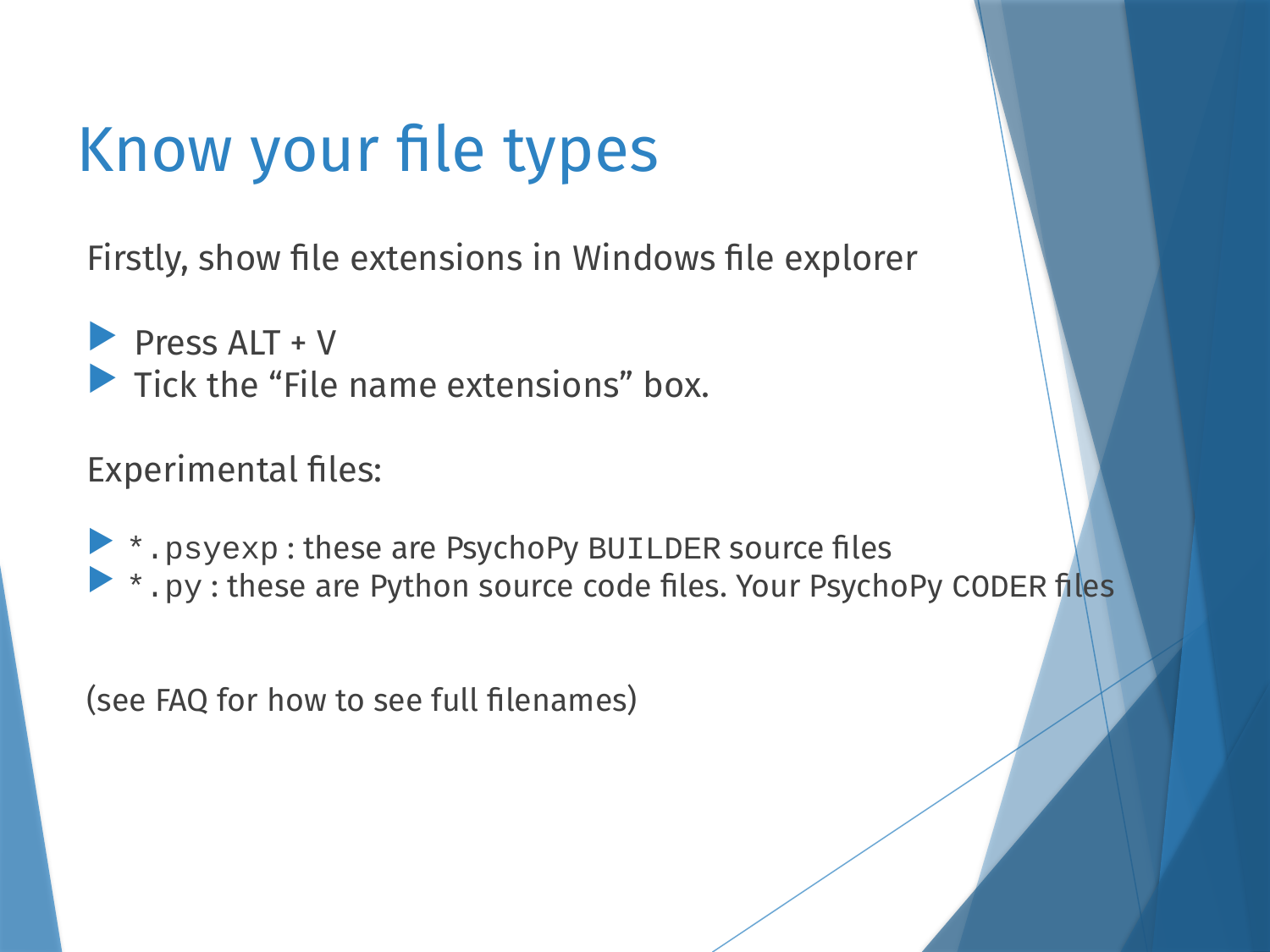

# Know your file types
Firstly, show file extensions in Windows file explorer

Press ALT + V
Tick the “File name extensions” box.

Experimental files:

*.psyexp : these are PsychoPy BUILDER source files
*.py : these are Python source code files. Your PsychoPy CODER files

(see FAQ for how to see full filenames)